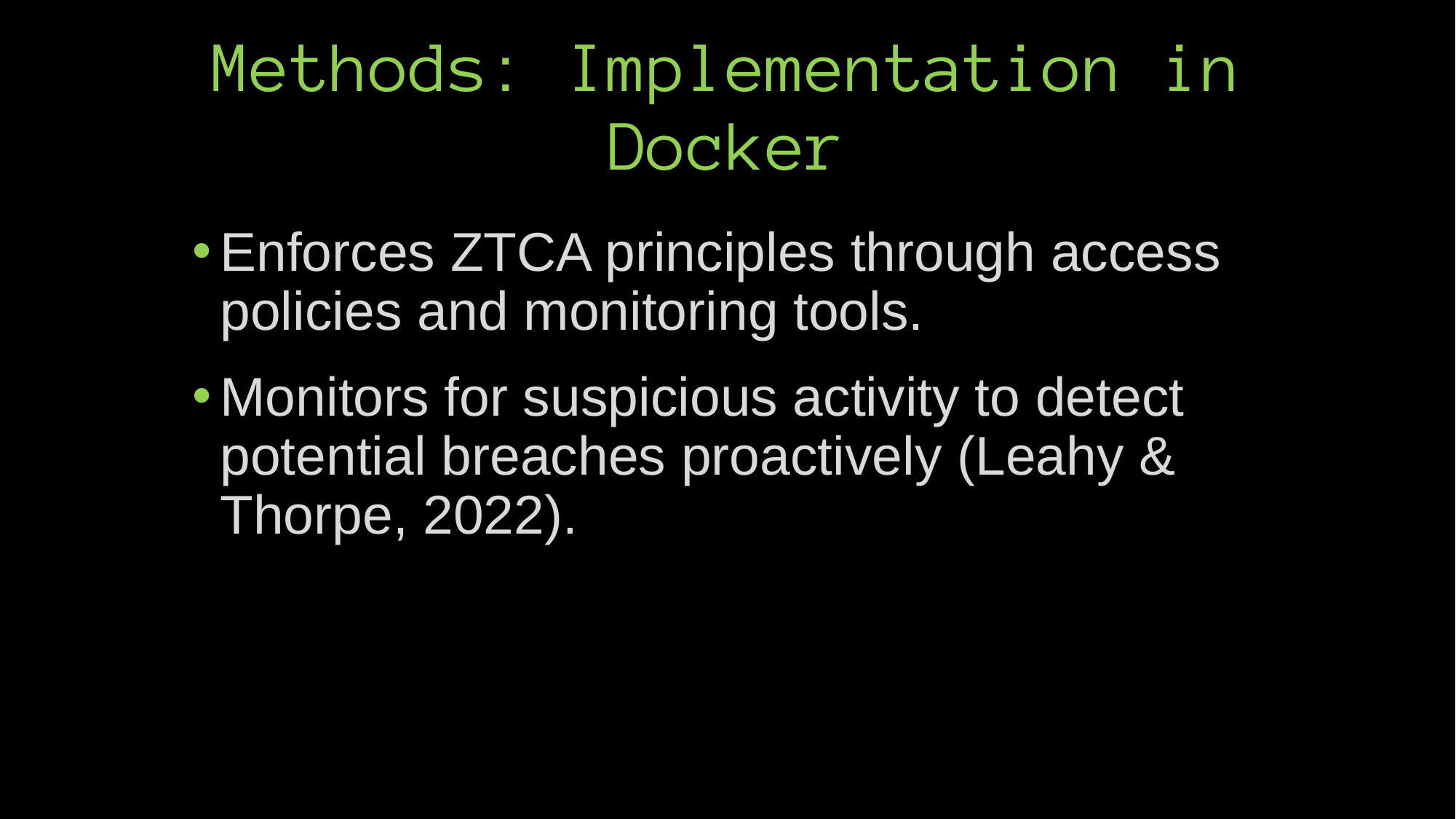

# Methods: Implementation in Docker
Enforces ZTCA principles through access policies and monitoring tools.
Monitors for suspicious activity to detect potential breaches proactively (Leahy & Thorpe, 2022).